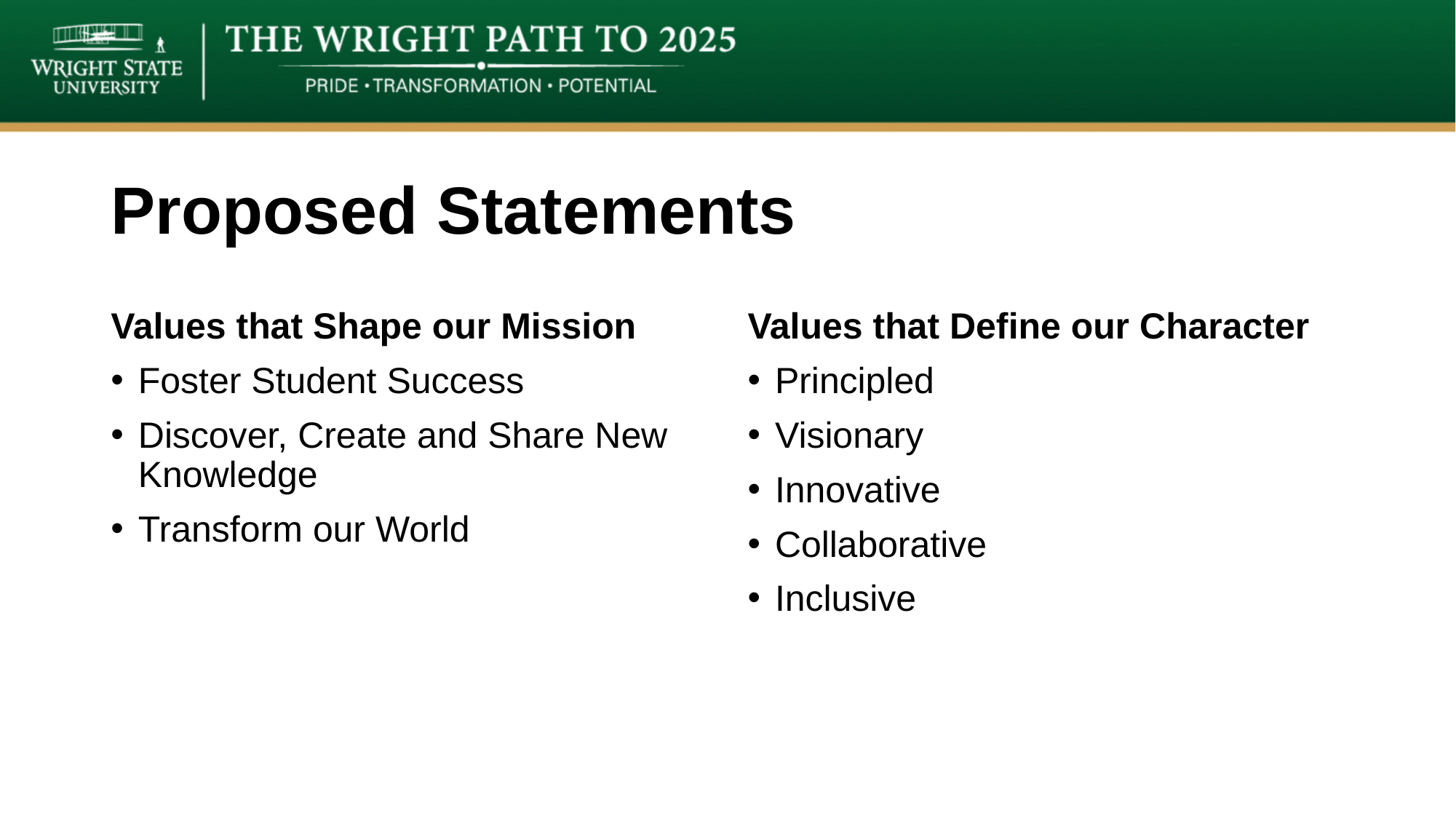

# Proposed Statements
Values that Shape our Mission
Foster Student Success
Discover, Create and Share New Knowledge
Transform our World

Values that Define our Character
Principled
Visionary
Innovative
Collaborative
Inclusive